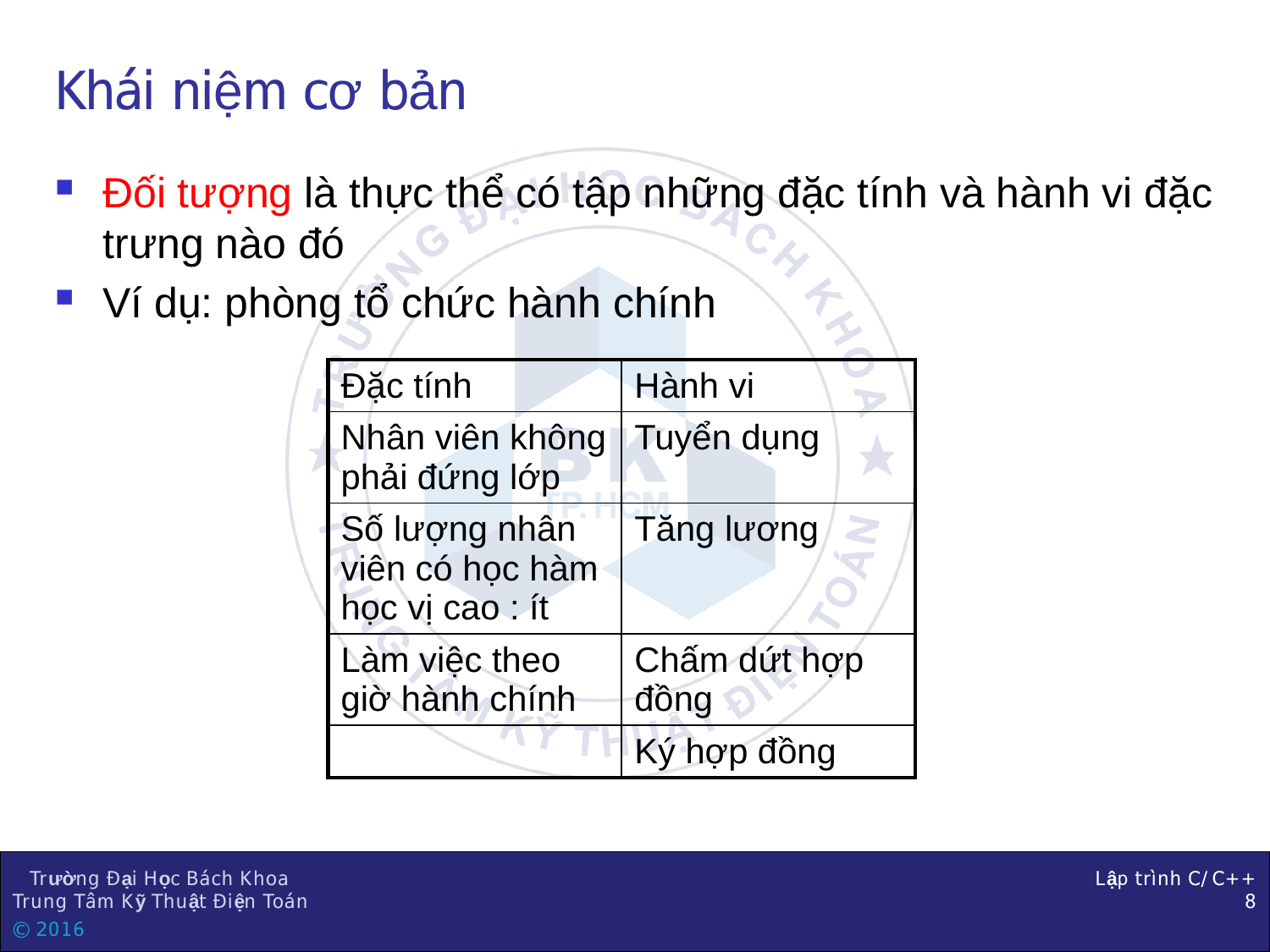

# Khái niệm cơ bản
Đối tượng là thực thể có tập những đặc tính và hành vi đặc trưng nào đó
Ví dụ: phòng tổ chức hành chính

| Đặc tính | Hành vi |
| --- | --- |
| Nhân viên không phải đứng lớp | Tuyển dụng |
| Số lượng nhân viên có học hàm học vị cao : ít | Tăng lương |
| Làm việc theo giờ hành chính | Chấm dứt hợp đồng |
|  | Ký hợp đồng |